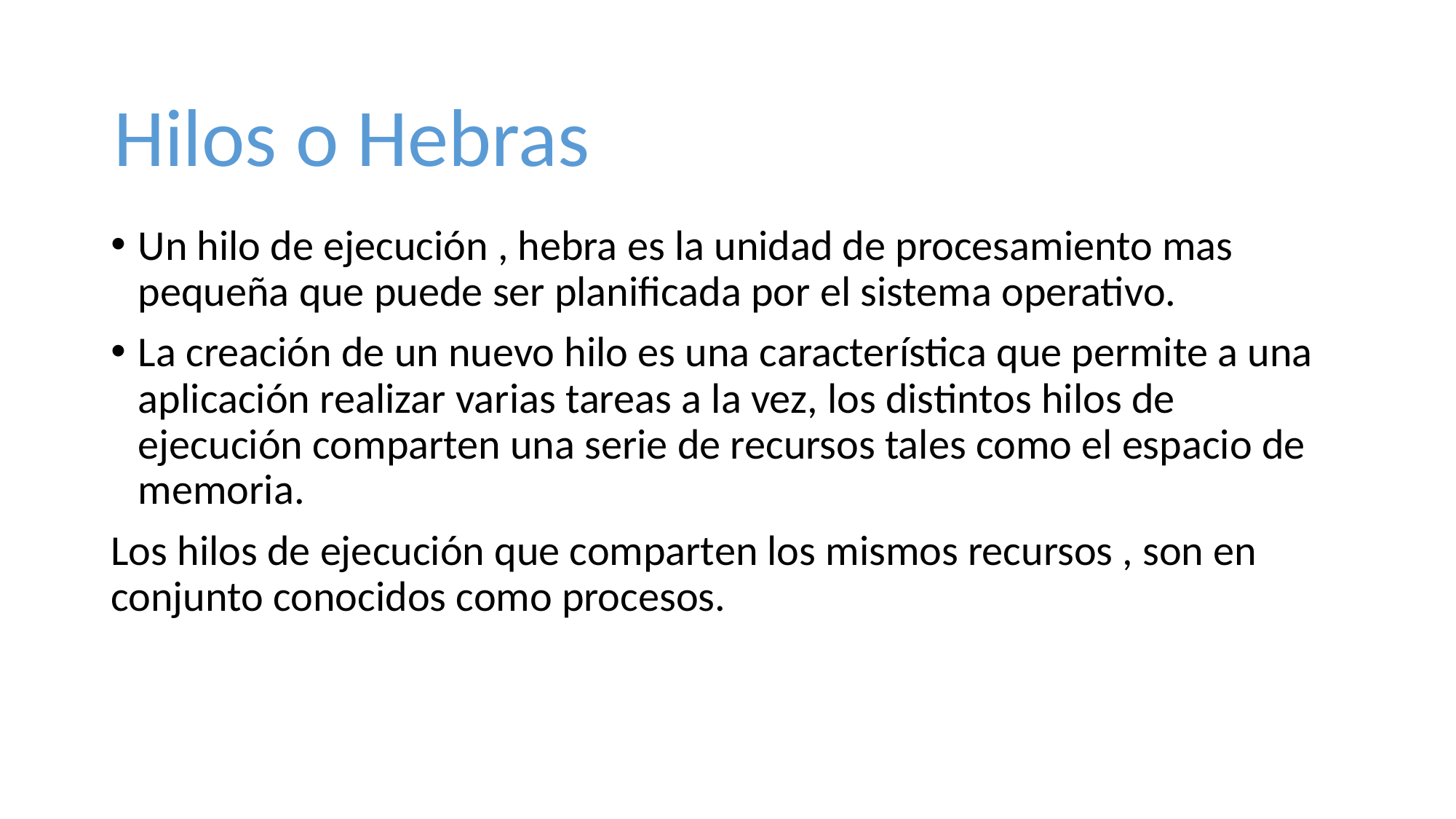

Hilos o Hebras
Un hilo de ejecución , hebra es la unidad de procesamiento mas pequeña que puede ser planificada por el sistema operativo.
La creación de un nuevo hilo es una característica que permite a una aplicación realizar varias tareas a la vez, los distintos hilos de ejecución comparten una serie de recursos tales como el espacio de memoria.
Los hilos de ejecución que comparten los mismos recursos , son en conjunto conocidos como procesos.